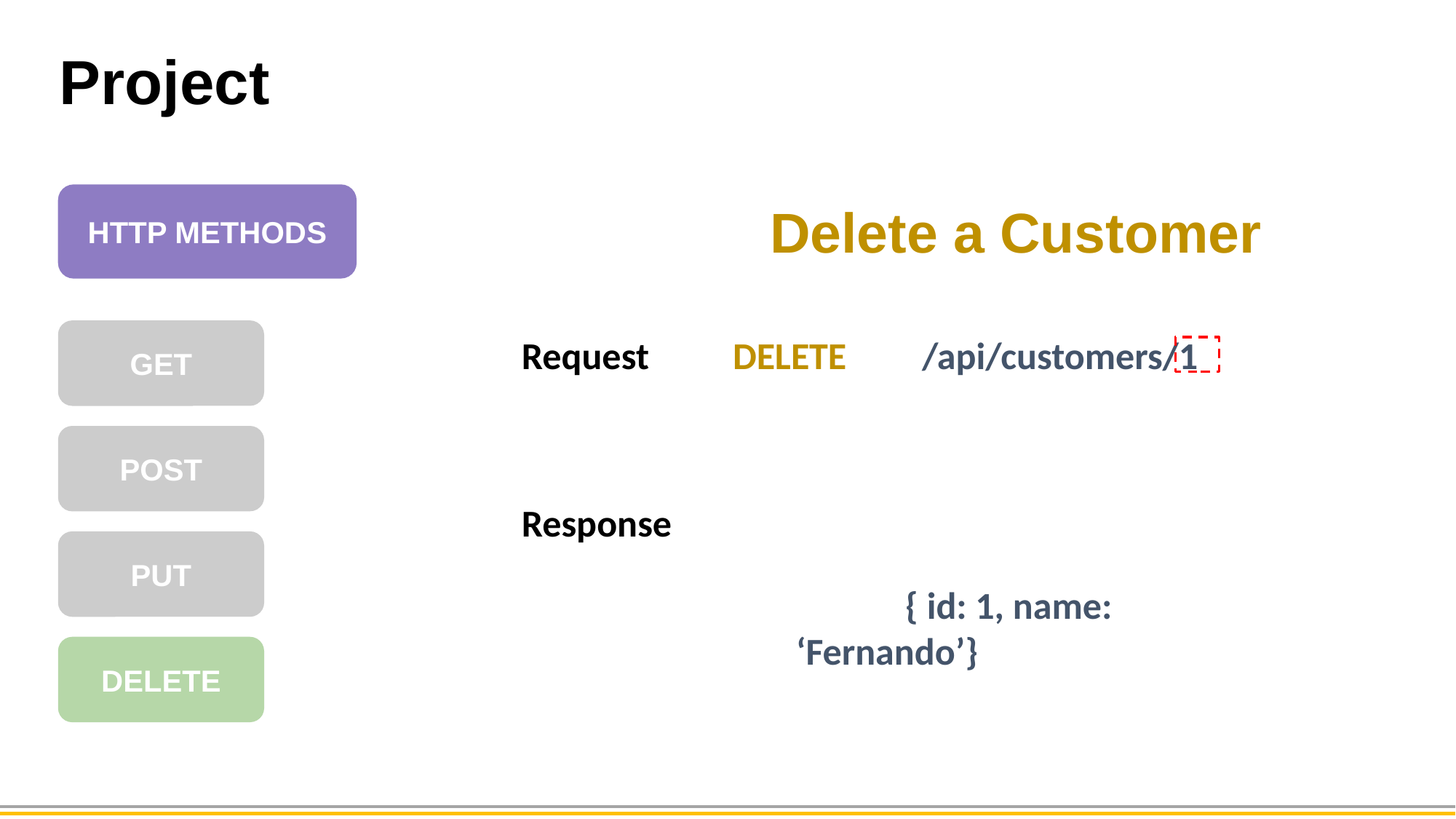

Project
HTTP METHODS
Delete a Customer
GET
Request
DELETE
/api/customers/1

POST
Response

	{ id: 1, name: ‘Fernando’}

PUT
DELETE